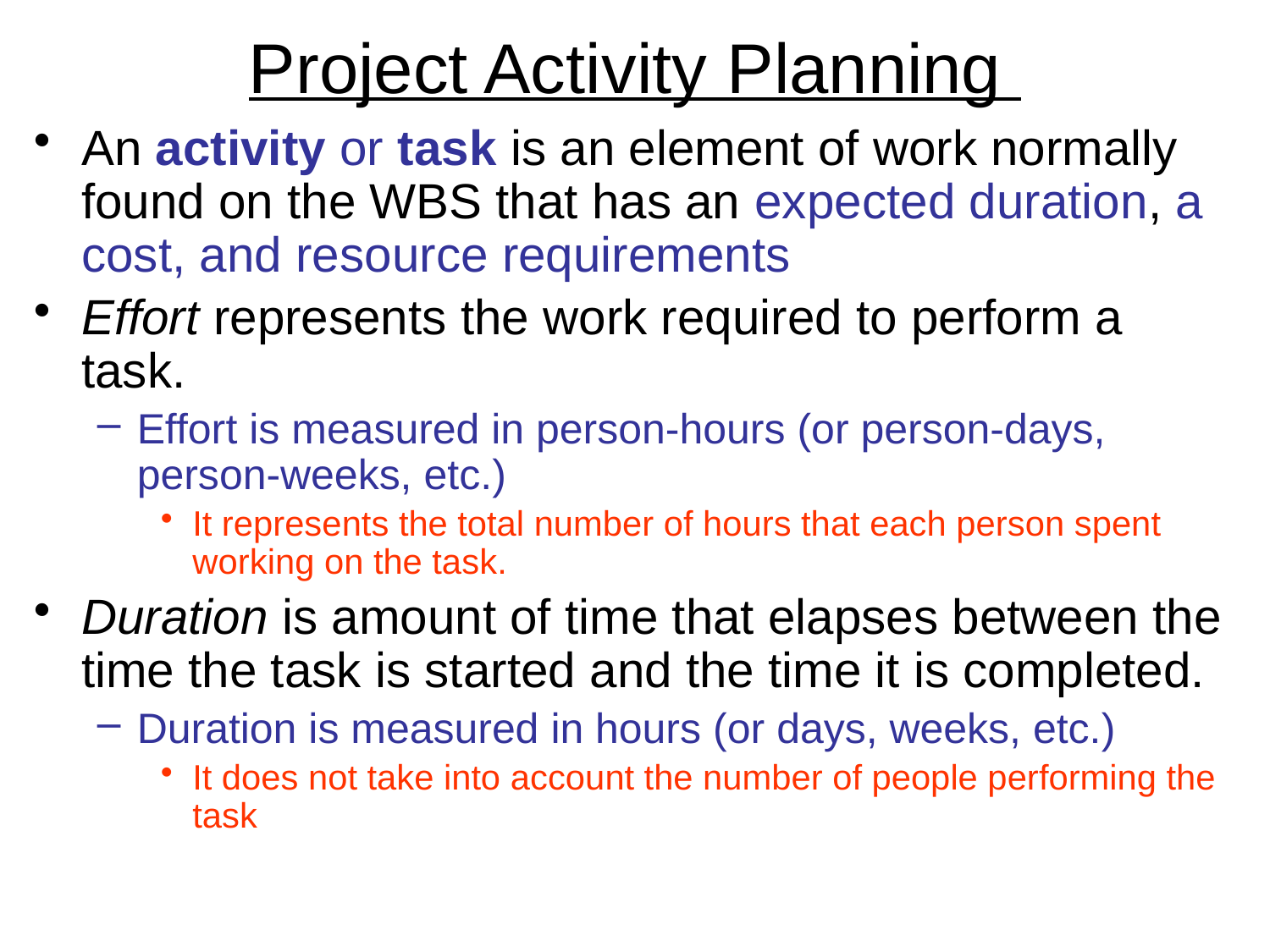

# Project Activity Planning
An activity or task is an element of work normally found on the WBS that has an expected duration, a cost, and resource requirements
Effort represents the work required to perform a task.
Effort is measured in person-hours (or person-days, person-weeks, etc.)
It represents the total number of hours that each person spent working on the task.
Duration is amount of time that elapses between the time the task is started and the time it is completed.
Duration is measured in hours (or days, weeks, etc.)
It does not take into account the number of people performing the task